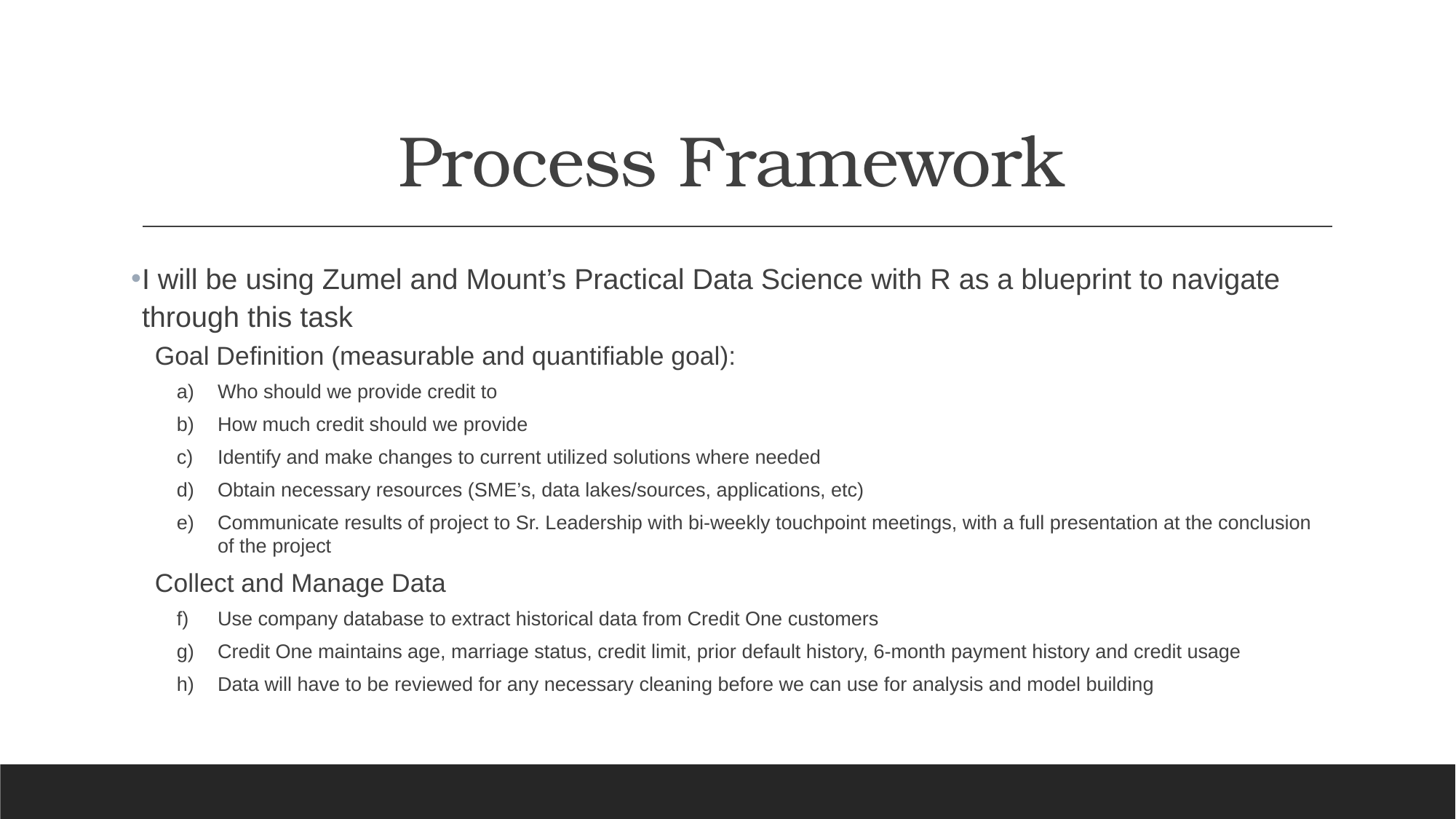

# Process Framework
I will be using Zumel and Mount’s Practical Data Science with R as a blueprint to navigate through this task
Goal Definition (measurable and quantifiable goal):
Who should we provide credit to
How much credit should we provide
Identify and make changes to current utilized solutions where needed
Obtain necessary resources (SME’s, data lakes/sources, applications, etc)
Communicate results of project to Sr. Leadership with bi-weekly touchpoint meetings, with a full presentation at the conclusion of the project
Collect and Manage Data
Use company database to extract historical data from Credit One customers
Credit One maintains age, marriage status, credit limit, prior default history, 6-month payment history and credit usage
Data will have to be reviewed for any necessary cleaning before we can use for analysis and model building